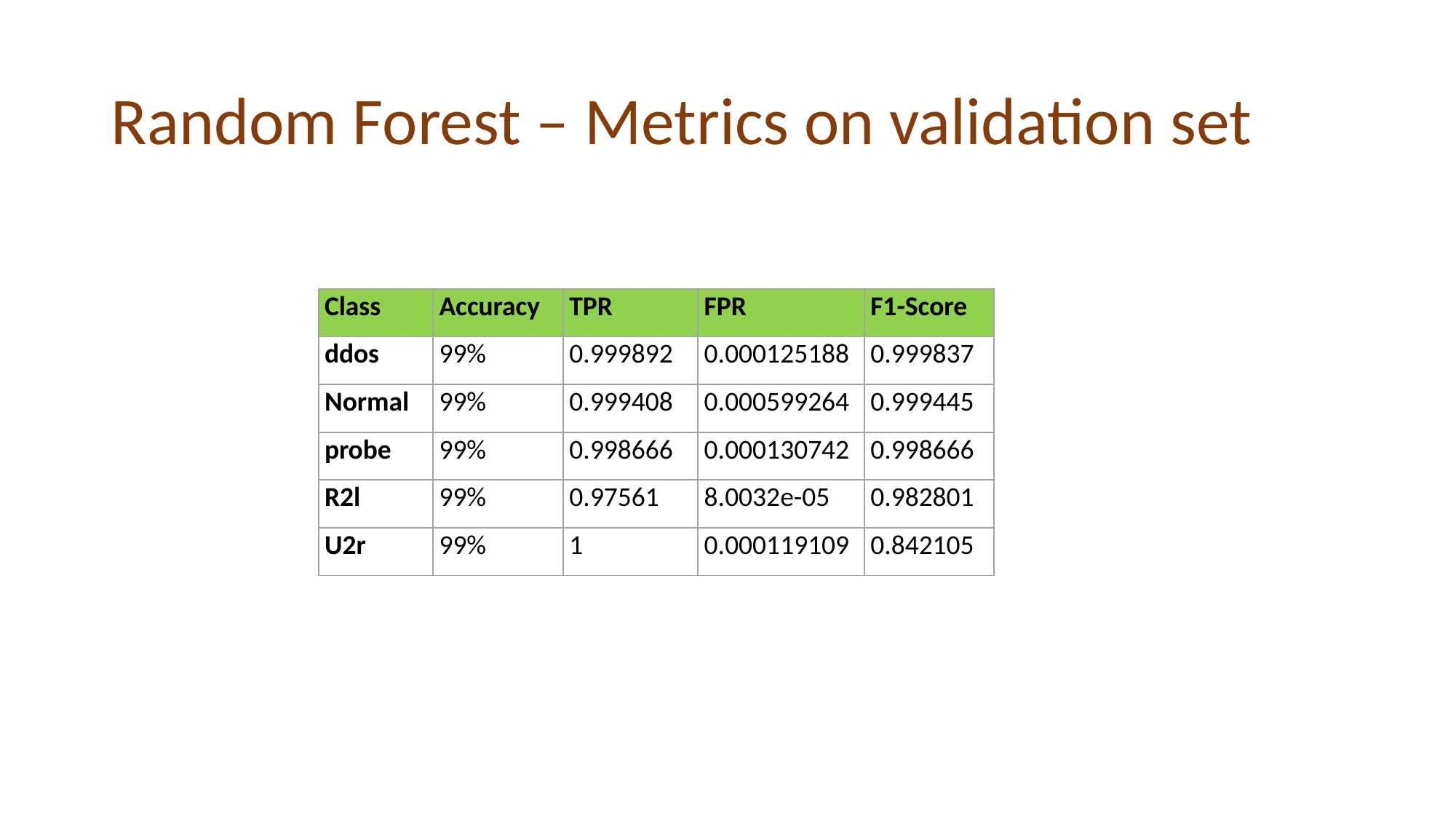

# Random Forest – Metrics on validation set
| Class | Accuracy | TPR | FPR | F1-Score |
| --- | --- | --- | --- | --- |
| ddos | 99% | 0.999892 | 0.000125188 | 0.999837 |
| Normal | 99% | 0.999408 | 0.000599264 | 0.999445 |
| probe | 99% | 0.998666 | 0.000130742 | 0.998666 |
| R2l | 99% | 0.97561 | 8.0032e-05 | 0.982801 |
| U2r | 99% | 1 | 0.000119109 | 0.842105 |